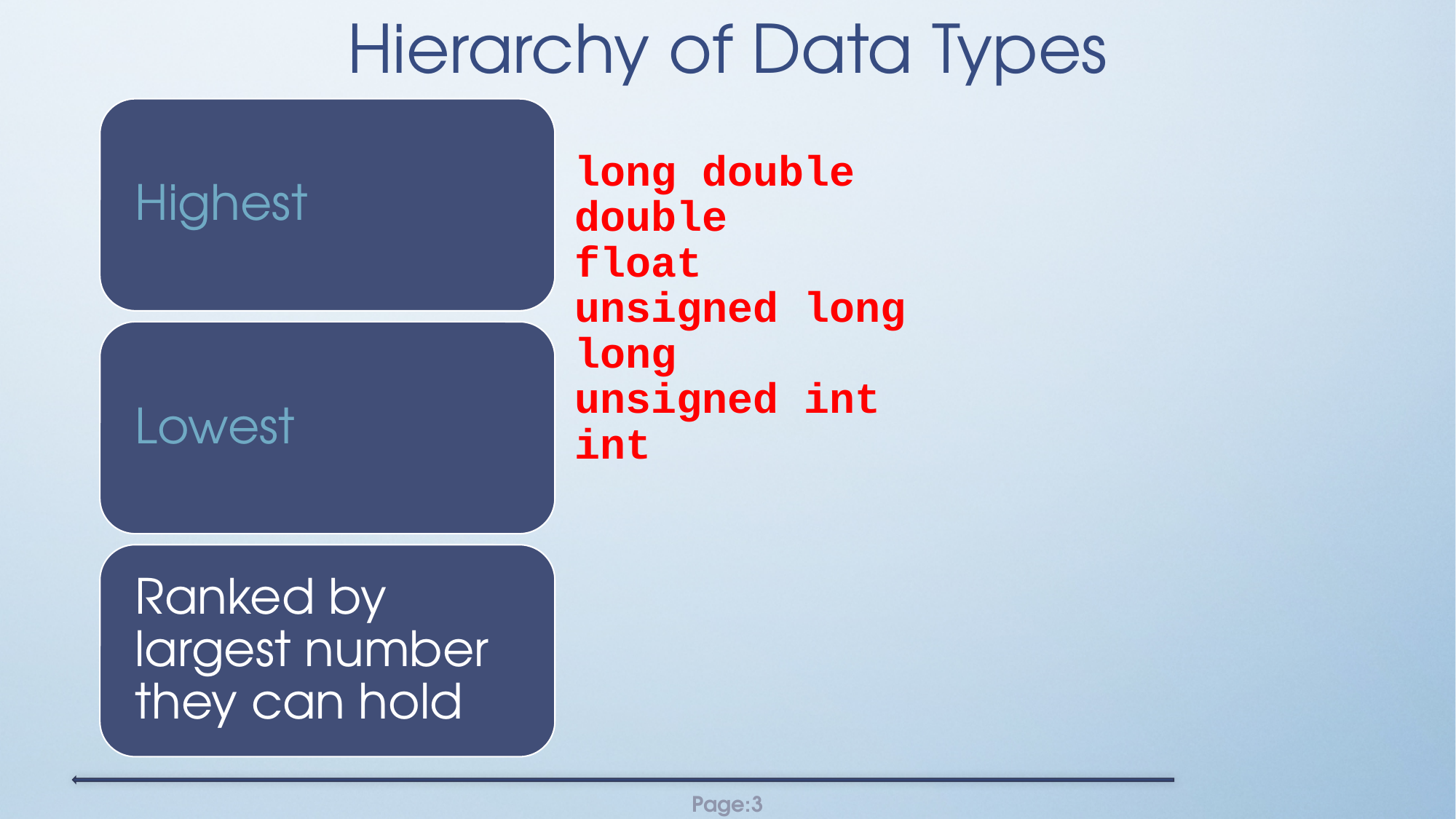

# Hierarchy of Data Types
Highest
Lowest
Ranked by largest number they can hold

long double
double
float
unsigned long
long
unsigned int
int